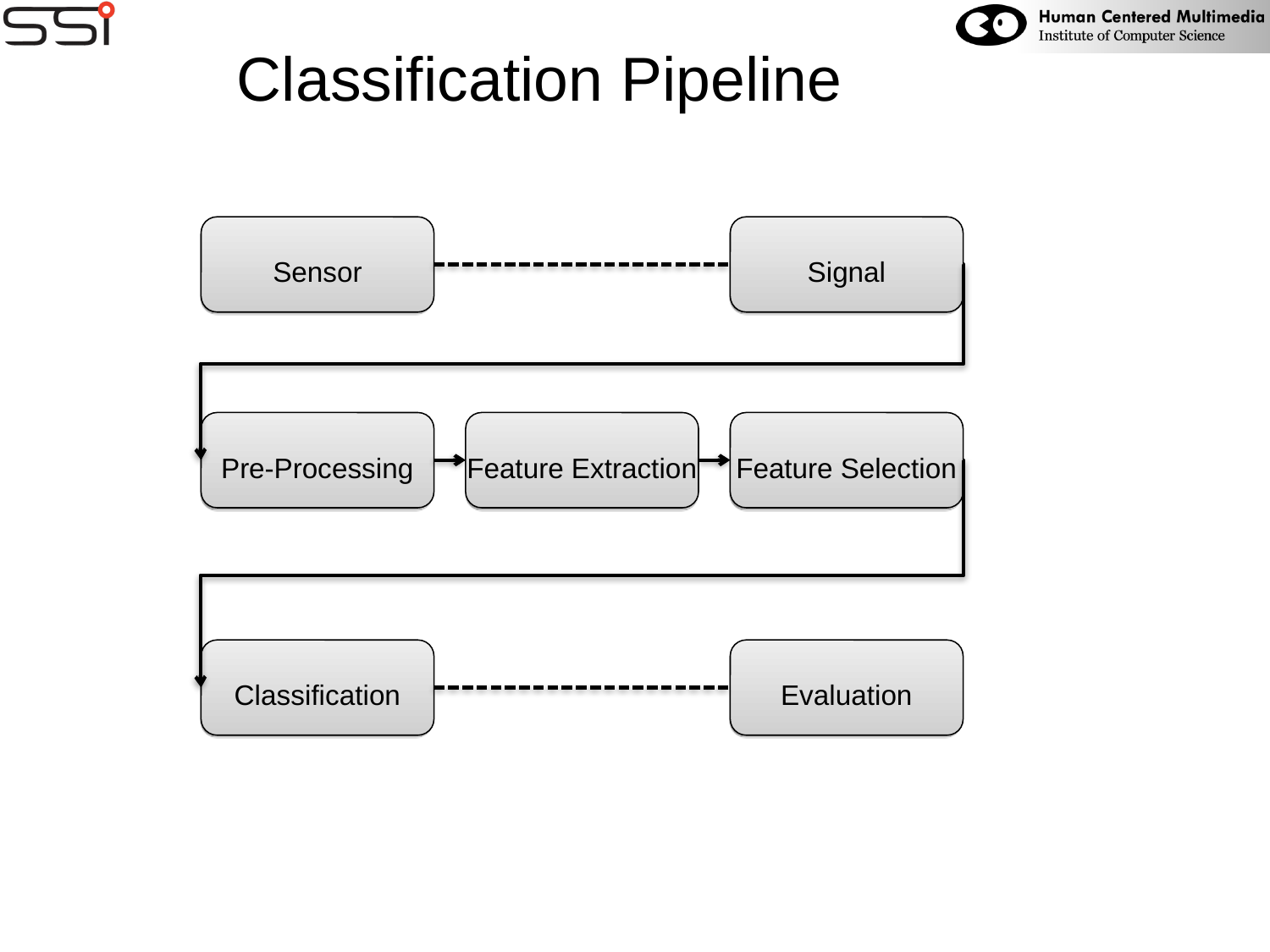

# Classification Pipeline
Sensor
Signal
Pre-Processing
Feature Extraction
Feature Selection
Classification
Evaluation